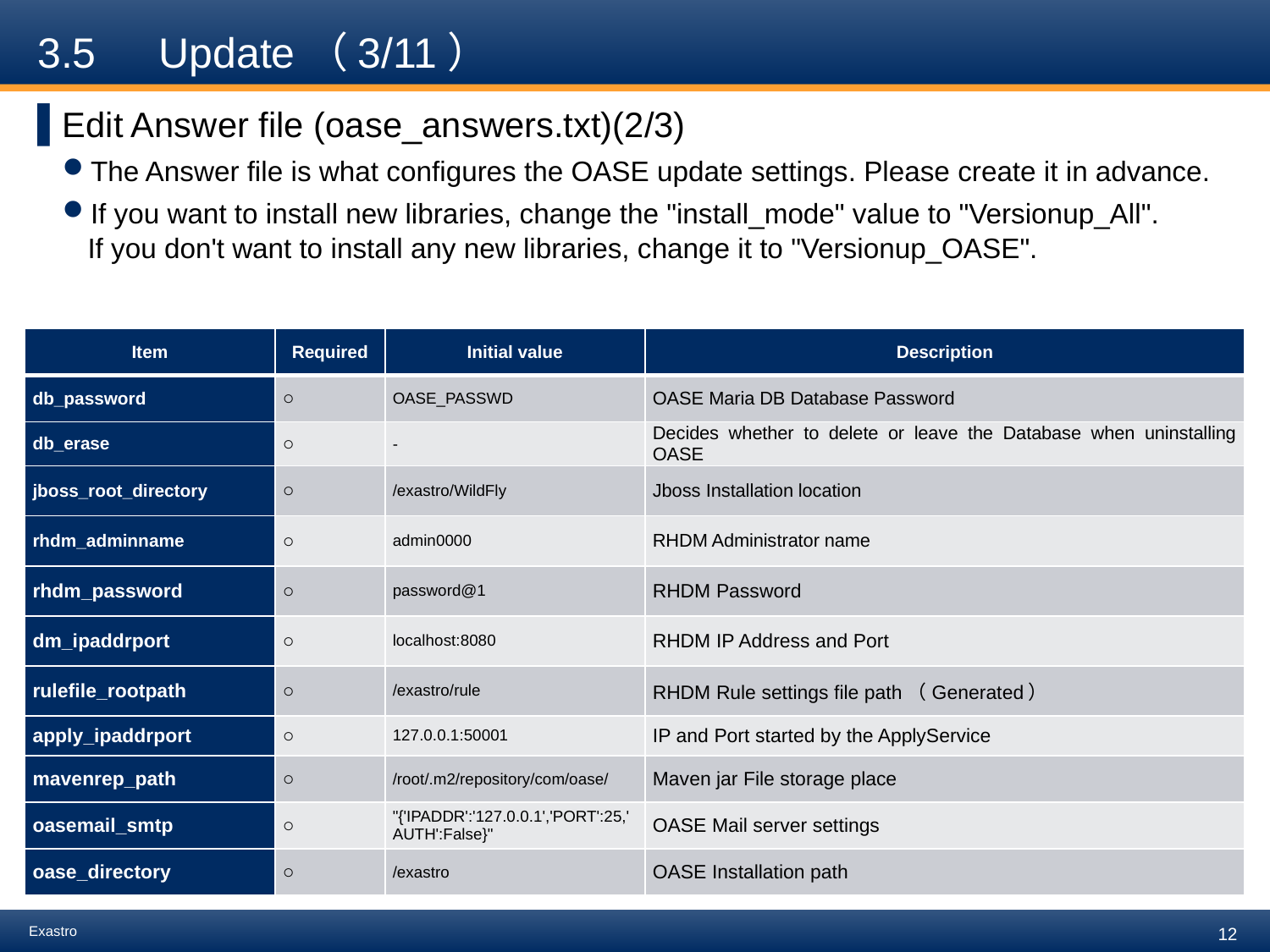

# 3.5　Update（3/11）
Edit Answer file (oase_answers.txt)(2/3)
The Answer file is what configures the OASE update settings. Please create it in advance.
If you want to install new libraries, change the "install_mode" value to "Versionup_All".
If you don't want to install any new libraries, change it to "Versionup_OASE".

| Item | Required | Initial value | Description |
| --- | --- | --- | --- |
| db\_password | ○ | OASE\_PASSWD | OASE Maria DB Database Password |
| db\_erase | ○ | - | Decides whether to delete or leave the Database when uninstalling OASE |
| jboss\_root\_directory | ○ | /exastro/WildFly | Jboss Installation location |
| rhdm\_adminname | ○ | admin0000 | RHDM Administrator name |
| rhdm\_password | ○ | password@1 | RHDM Password |
| dm\_ipaddrport | ○ | localhost:8080 | RHDM IP Address and Port |
| rulefile\_rootpath | ○ | /exastro/rule | RHDM Rule settings file path（Generated） |
| apply\_ipaddrport | ○ | 127.0.0.1:50001 | IP and Port started by the ApplyService |
| mavenrep\_path | ○ | /root/.m2/repository/com/oase/ | Maven jar File storage place |
| oasemail\_smtp | ○ | "{'IPADDR':'127.0.0.1','PORT':25,'AUTH':False}" | OASE Mail server settings |
| oase\_directory | ○ | /exastro | OASE Installation path |